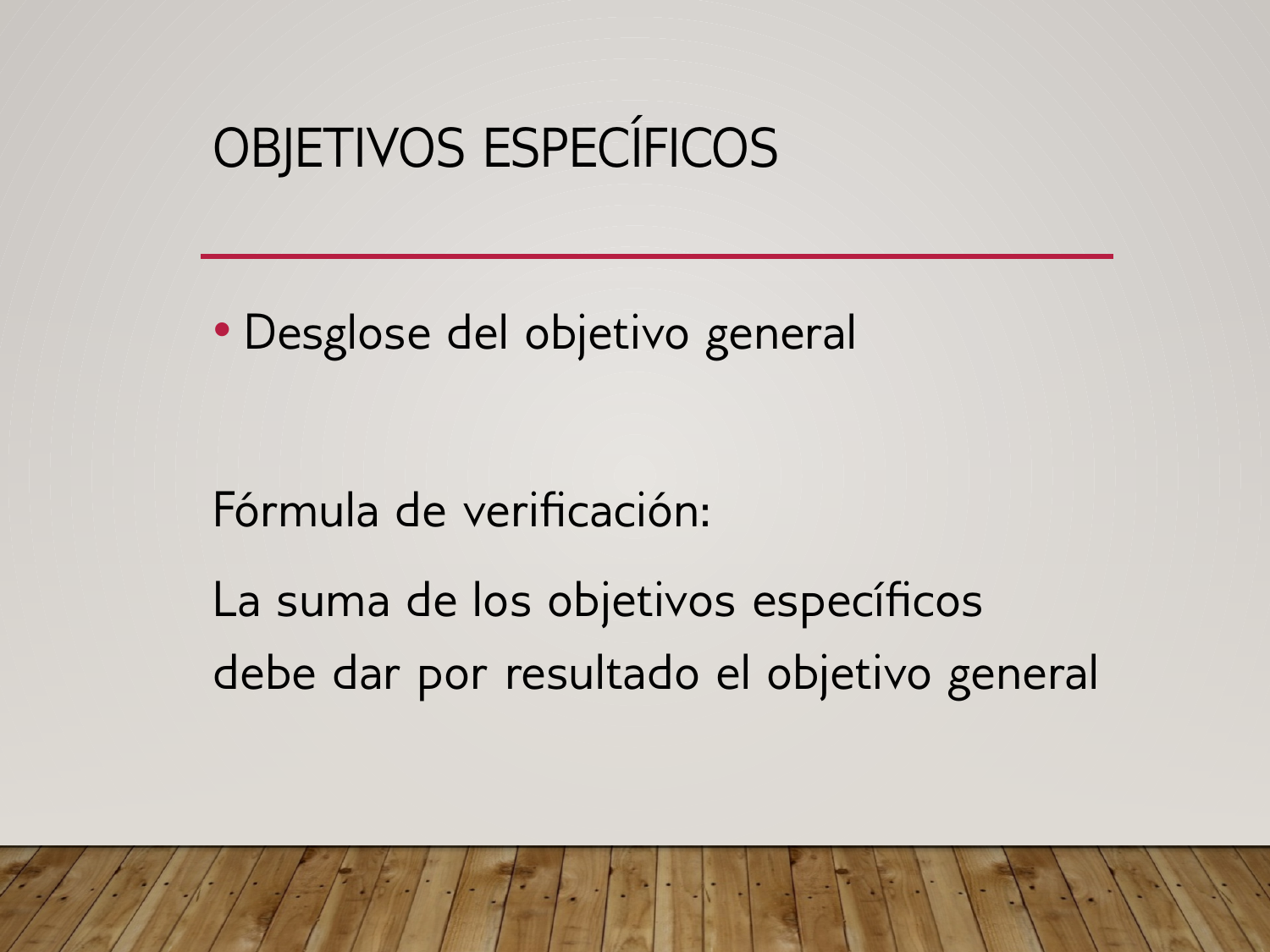

# Objetivos específicos
Desglose del objetivo general

Fórmula de verificación:
La suma de los objetivos específicos debe dar por resultado el objetivo general